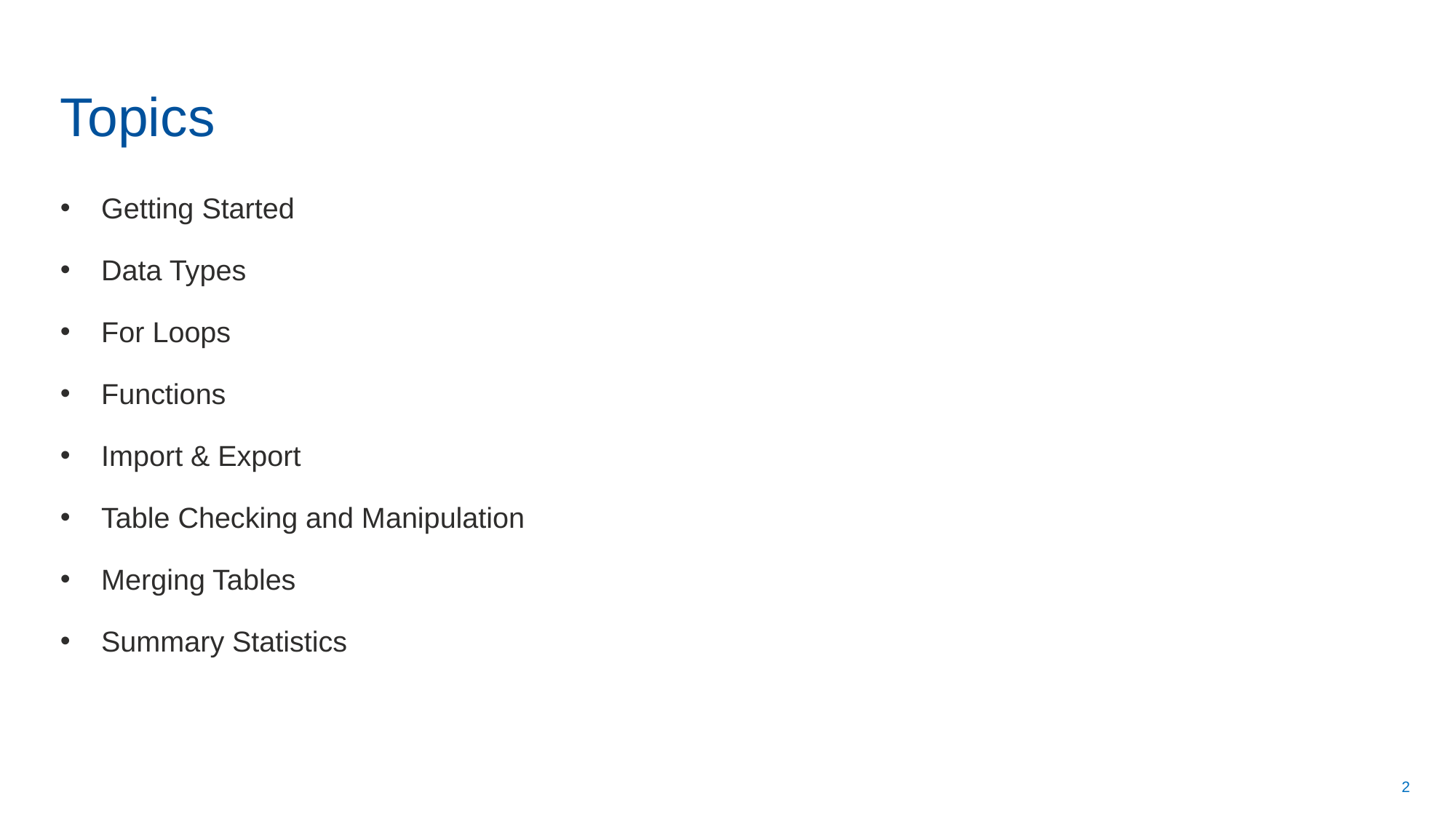

# Topics
Getting Started
Data Types
For Loops
Functions
Import & Export
Table Checking and Manipulation
Merging Tables
Summary Statistics